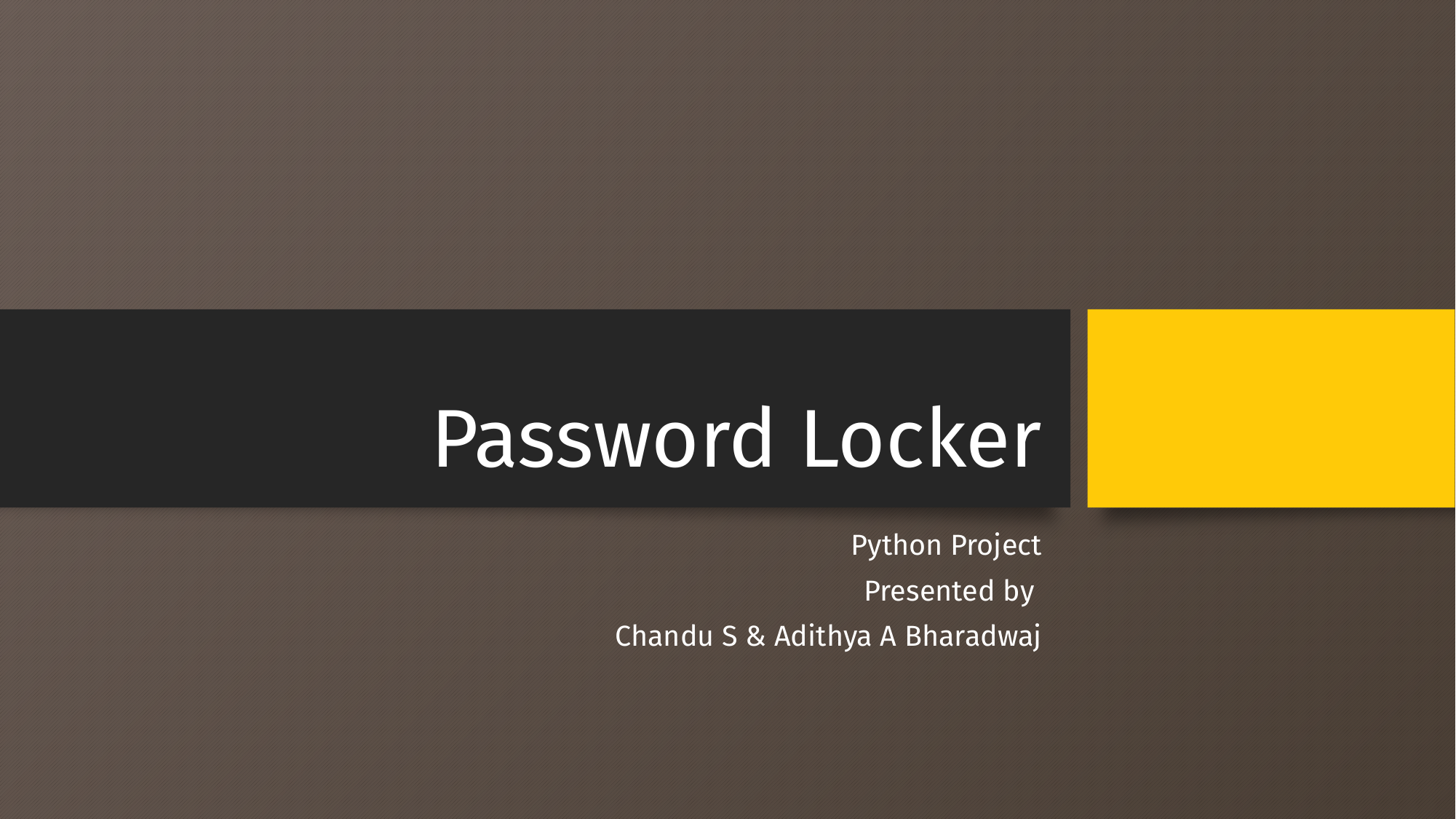

# Password Locker
Python Project
Presented by
Chandu S & Adithya A Bharadwaj